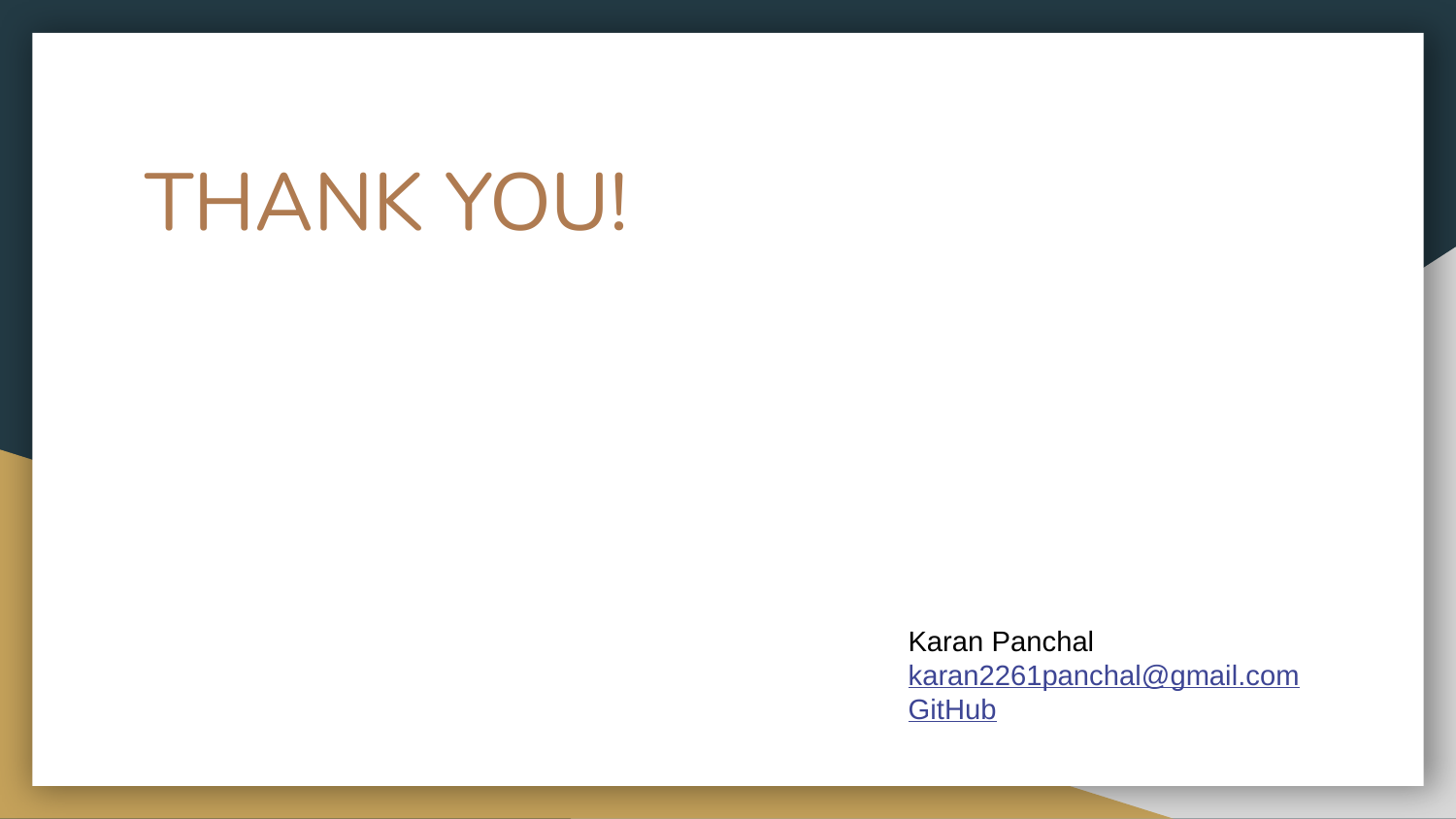

# THANK YOU!
Karan Panchal
karan2261panchal@gmail.com
GitHub